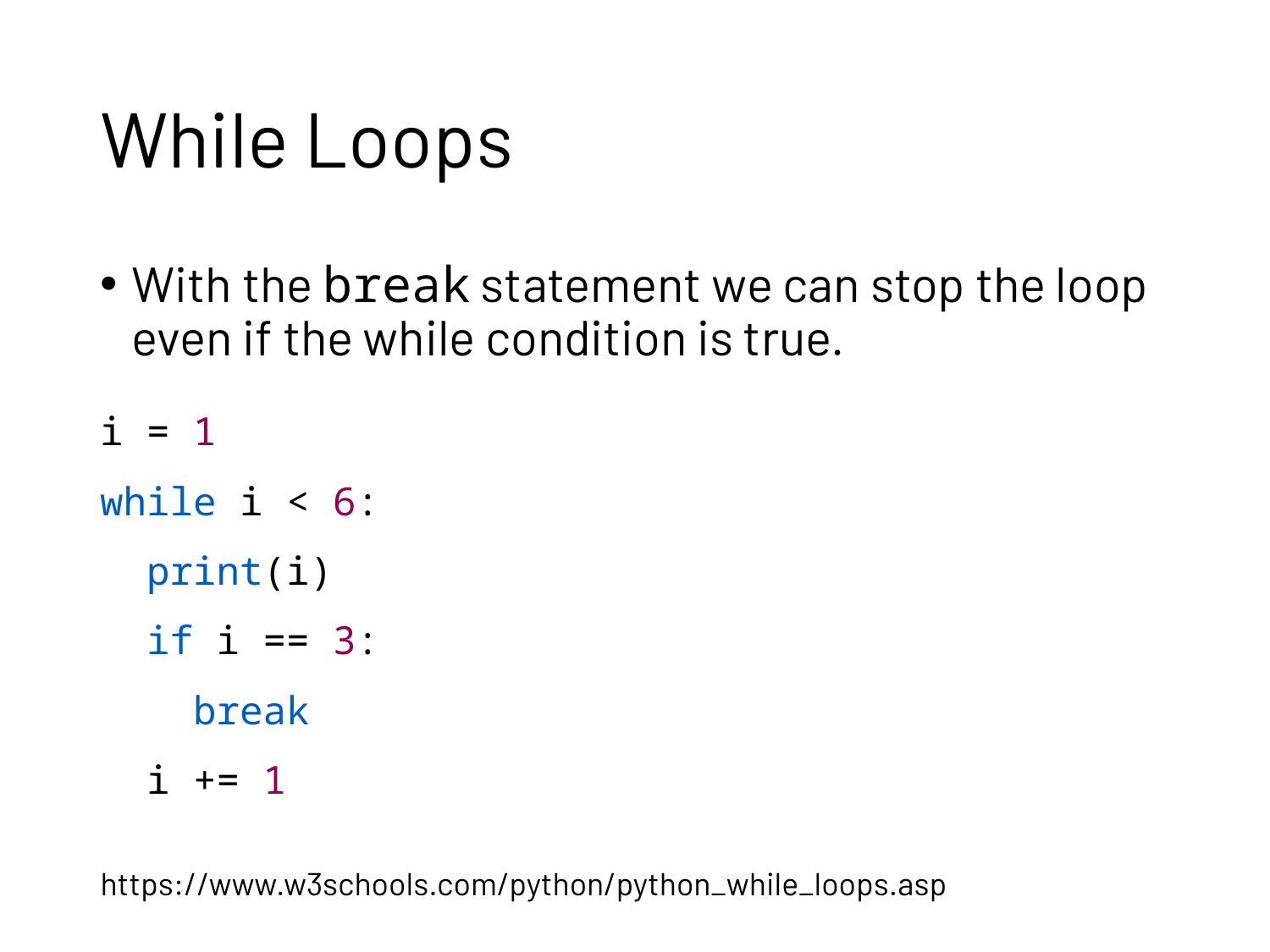

# While Loops
With the break statement we can stop the loop even if the while condition is true.
i = 1
while i < 6:
  print(i)
  if i == 3:
    break
  i += 1
https://www.w3schools.com/python/python_while_loops.asp